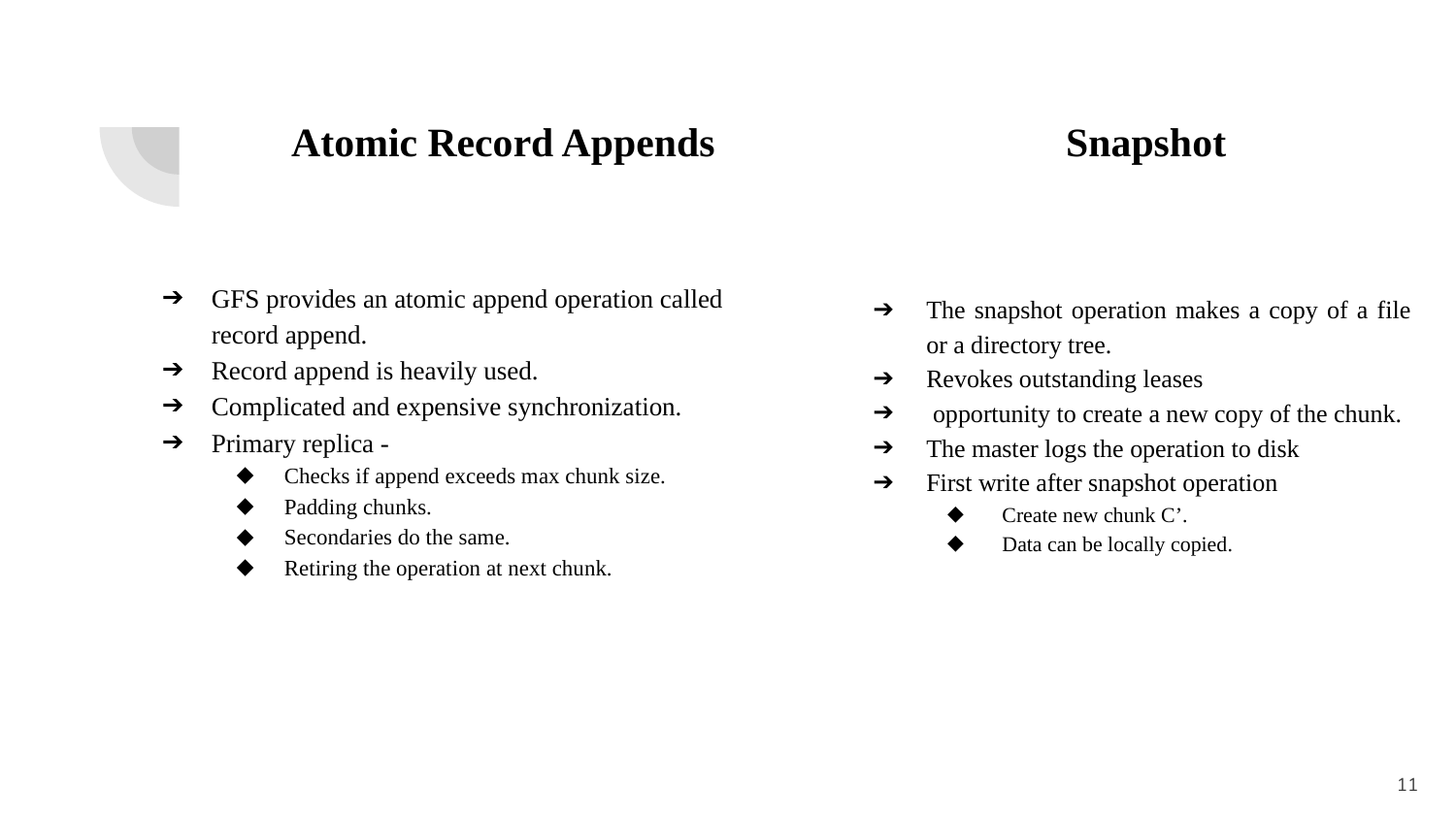

# Atomic Record Appends
Snapshot
GFS provides an atomic append operation called record append.
Record append is heavily used.
Complicated and expensive synchronization.
Primary replica -
Checks if append exceeds max chunk size.
Padding chunks.
Secondaries do the same.
Retiring the operation at next chunk.

The snapshot operation makes a copy of a file or a directory tree.
Revokes outstanding leases
 opportunity to create a new copy of the chunk.
The master logs the operation to disk
First write after snapshot operation
Create new chunk C’.
Data can be locally copied.

11